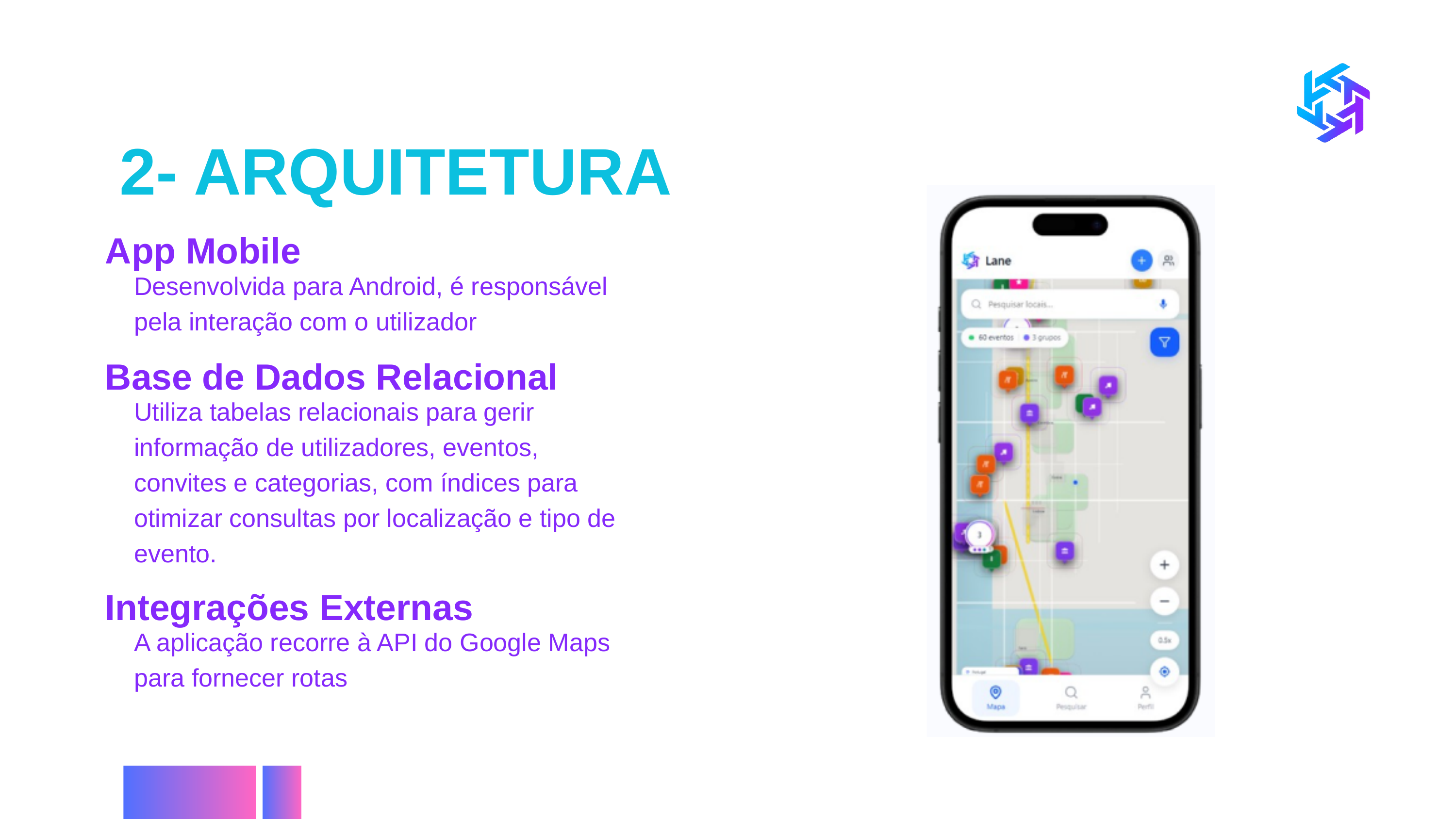

2- ARQUITETURA

App Mobile
Desenvolvida para Android, é responsável pela interação com o utilizador
Base de Dados Relacional
Utiliza tabelas relacionais para gerir informação de utilizadores, eventos, convites e categorias, com índices para otimizar consultas por localização e tipo de evento.
Integrações Externas
A aplicação recorre à API do Google Maps para fornecer rotas